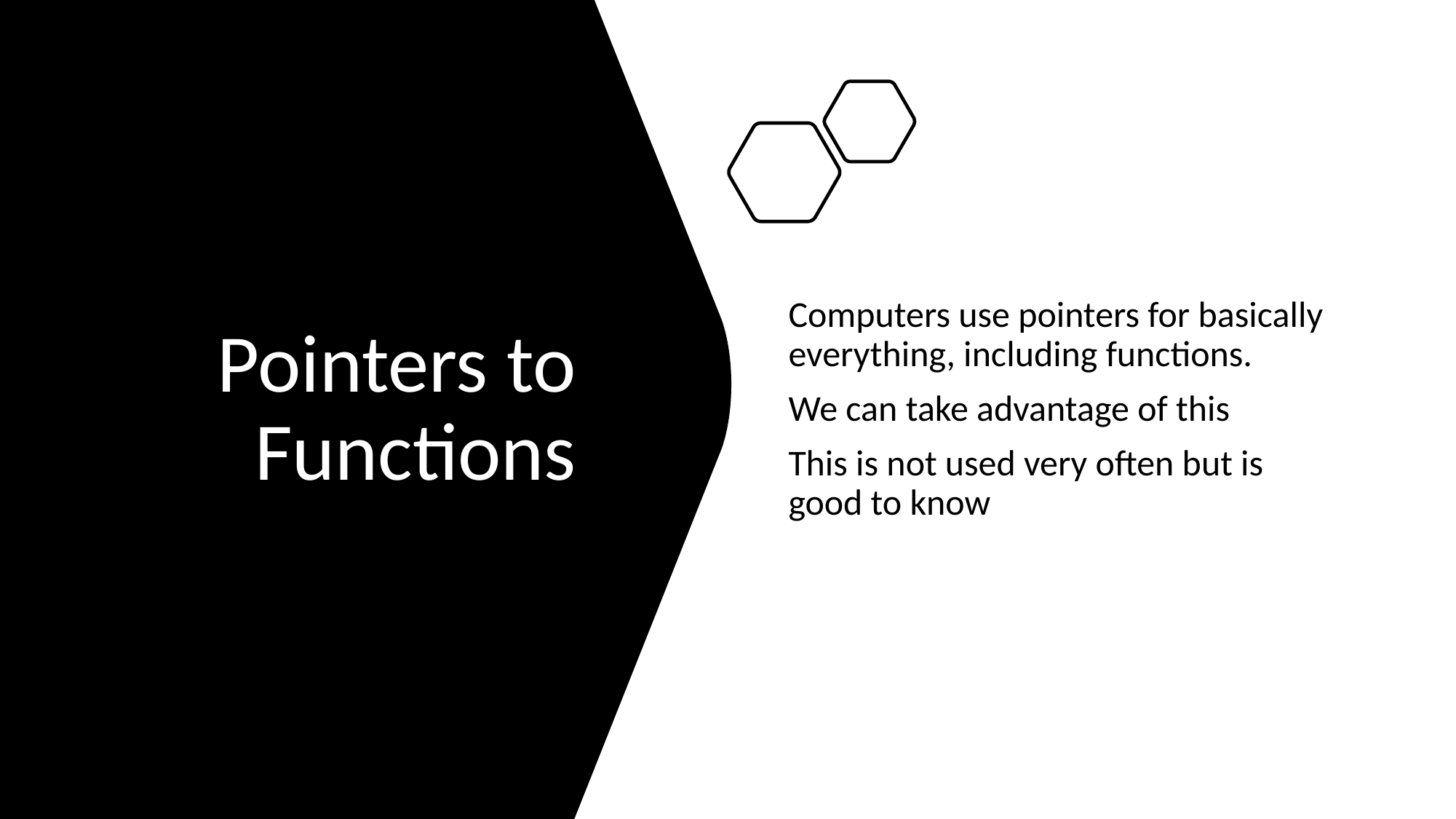

# Pointers to Functions
Computers use pointers for basically everything, including functions.
We can take advantage of this
This is not used very often but is good to know